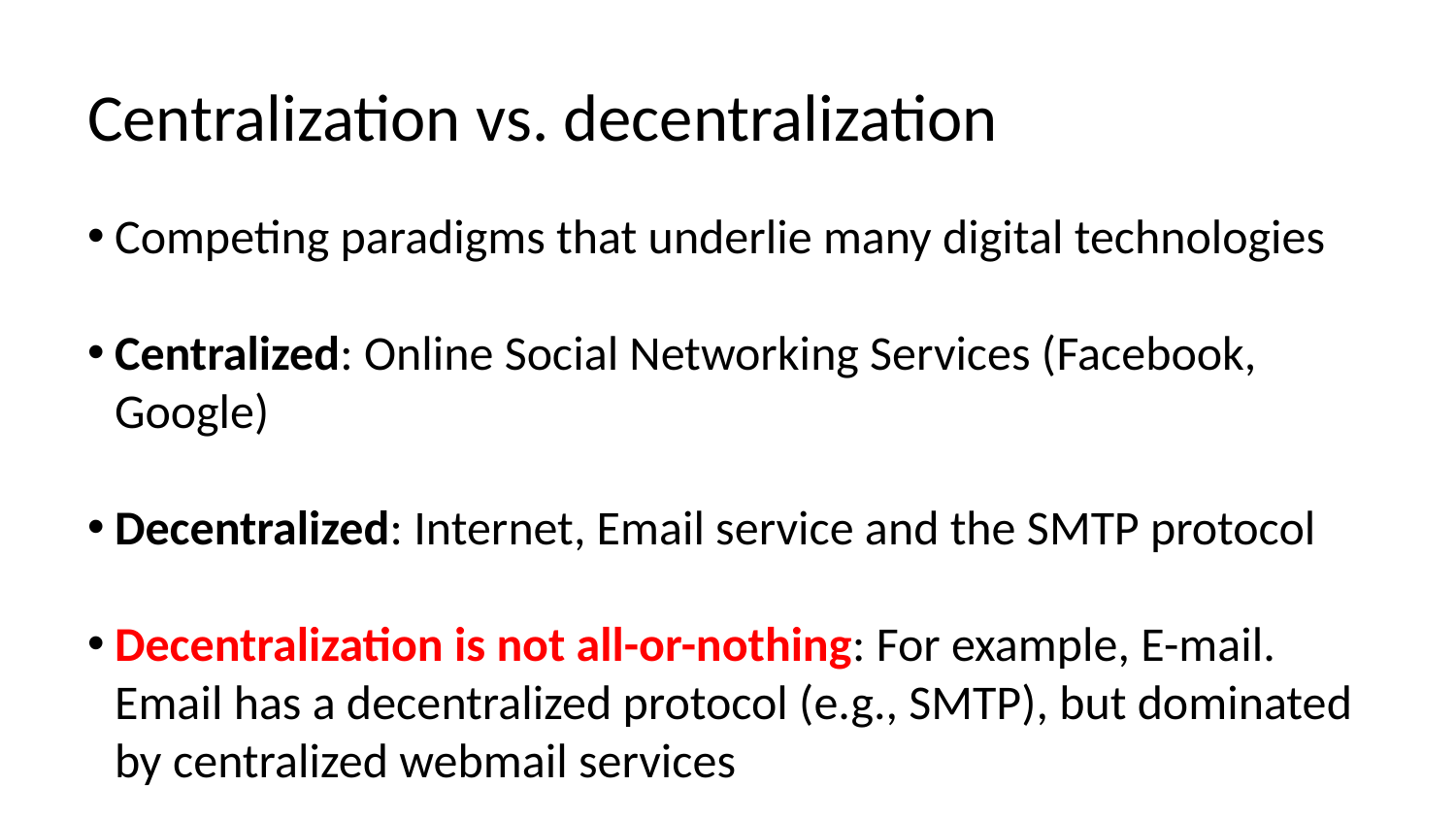

# Centralization vs. decentralization
Competing paradigms that underlie many digital technologies

Centralized: Online Social Networking Services (Facebook, Google)

Decentralized: Internet, Email service and the SMTP protocol

Decentralization is not all-or-nothing: For example, E-mail. Email has a decentralized protocol (e.g., SMTP), but dominated by centralized webmail services